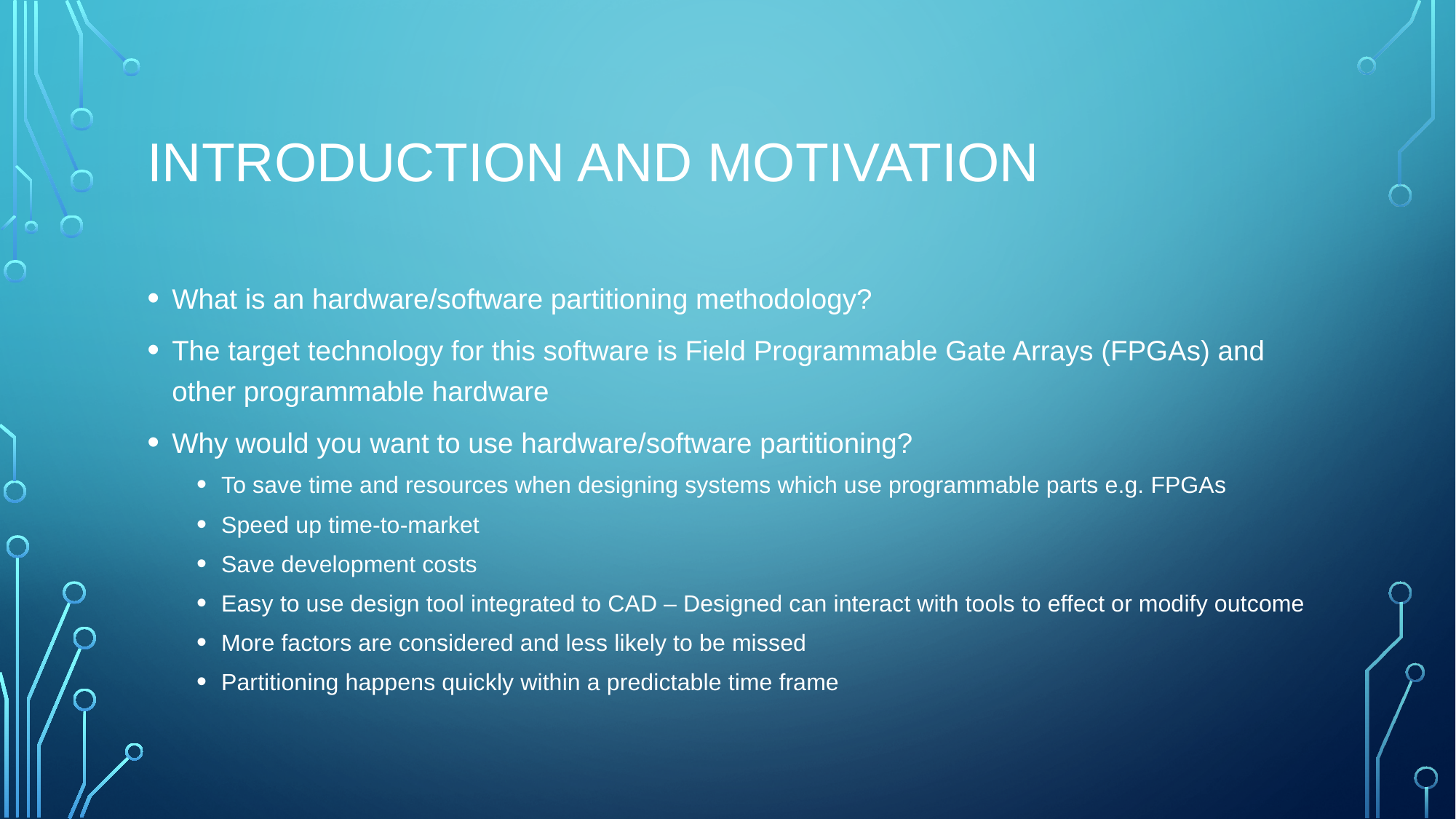

# Introduction and Motivation
What is an hardware/software partitioning methodology?
The target technology for this software is Field Programmable Gate Arrays (FPGAs) and other programmable hardware
Why would you want to use hardware/software partitioning?
To save time and resources when designing systems which use programmable parts e.g. FPGAs
Speed up time-to-market
Save development costs
Easy to use design tool integrated to CAD – Designed can interact with tools to effect or modify outcome
More factors are considered and less likely to be missed
Partitioning happens quickly within a predictable time frame